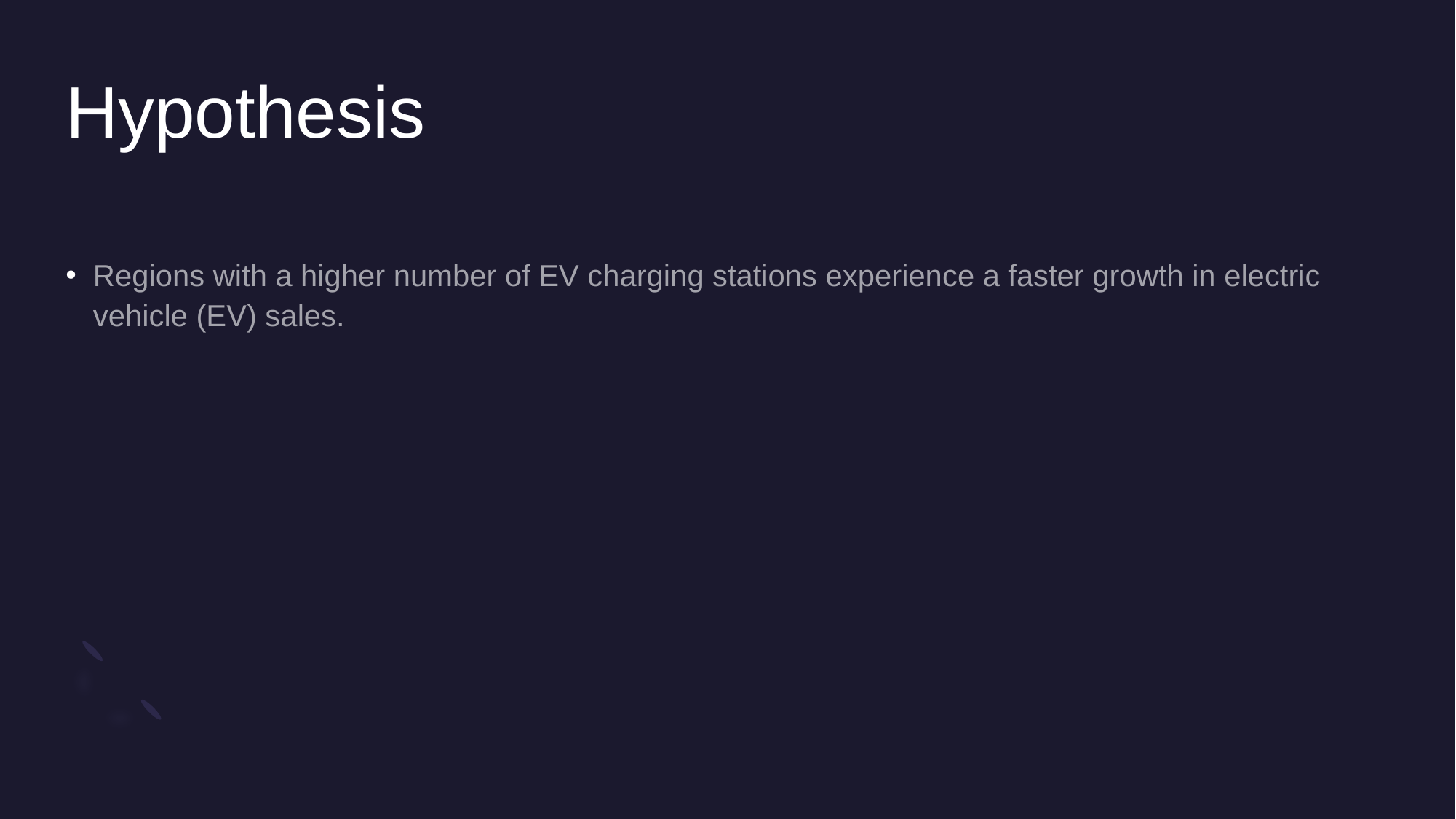

# Hypothesis
Regions with a higher number of EV charging stations experience a faster growth in electric vehicle (EV) sales.